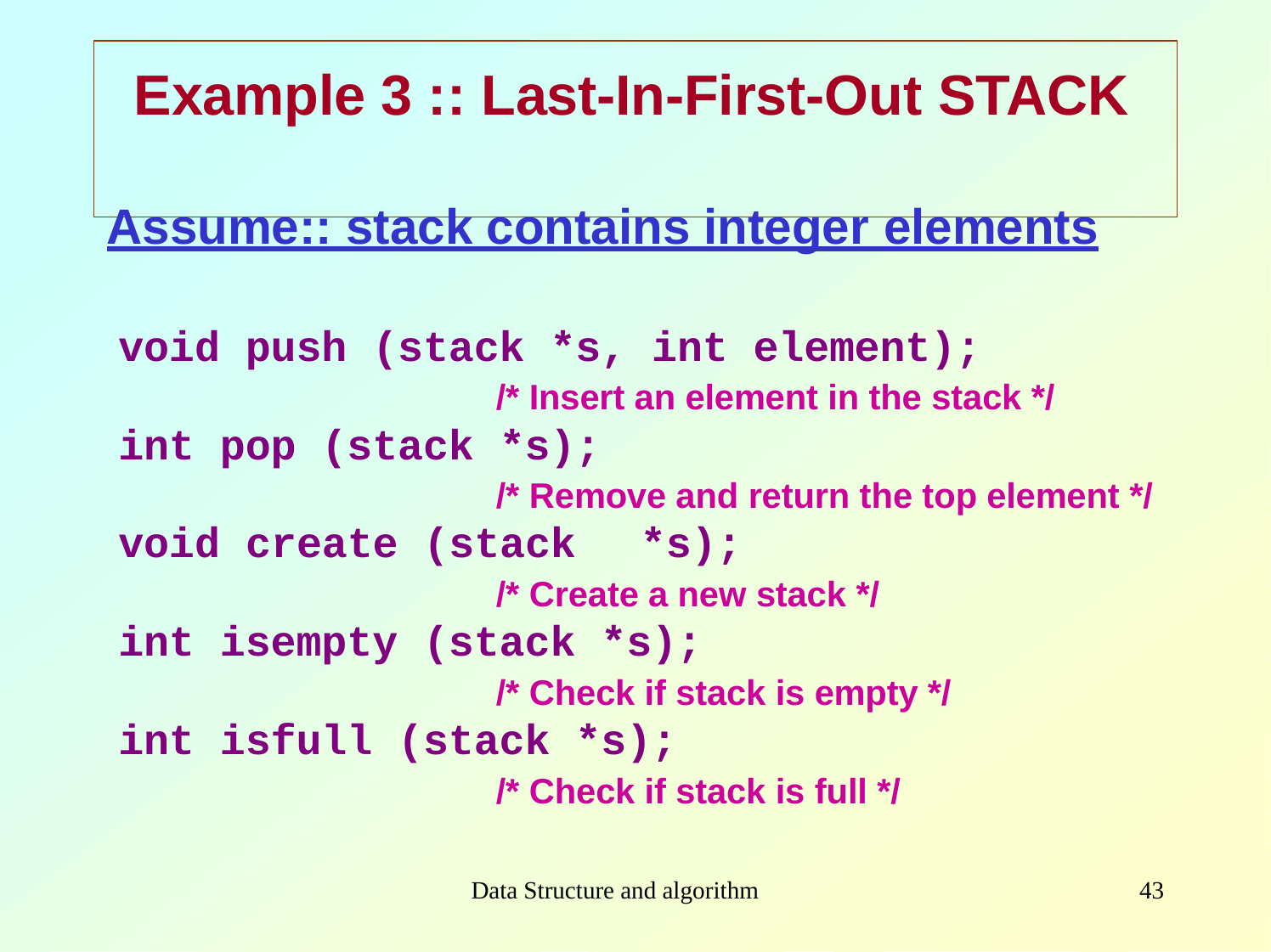

# Example 3 :: Last-In-First-Out STACK
Assume:: stack contains integer elements

void push (stack *s, int element);
/* Insert an element in the stack */
int pop (stack *s);
/* Remove and return the top element */
void create (stack	*s);
/* Create a new stack */
int isempty (stack *s);
/* Check if stack is empty */
int isfull (stack *s);
/* Check if stack is full */
Data Structure and algorithm
43